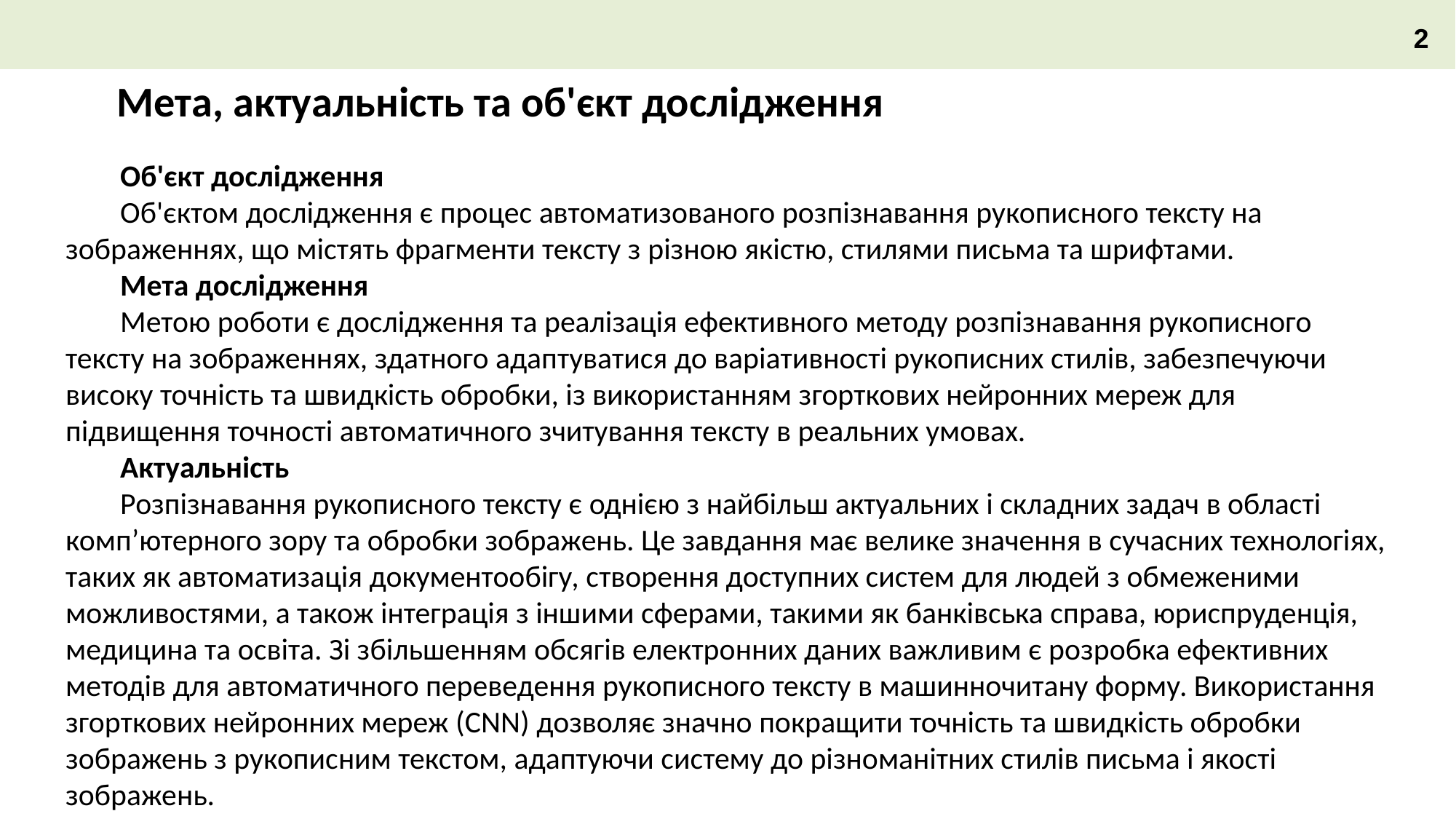

2
Мета, актуальність та об'єкт дослідження
Об'єкт дослідження
Об'єктом дослідження є процес автоматизованого розпізнавання рукописного тексту на зображеннях, що містять фрагменти тексту з різною якістю, стилями письма та шрифтами.
Мета дослідження
Метою роботи є дослідження та реалізація ефективного методу розпізнавання рукописного тексту на зображеннях, здатного адаптуватися до варіативності рукописних стилів, забезпечуючи високу точність та швидкість обробки, із використанням згорткових нейронних мереж для підвищення точності автоматичного зчитування тексту в реальних умовах.
Актуальність
Розпізнавання рукописного тексту є однією з найбільш актуальних і складних задач в області комп’ютерного зору та обробки зображень. Це завдання має велике значення в сучасних технологіях, таких як автоматизація документообігу, створення доступних систем для людей з обмеженими можливостями, а також інтеграція з іншими сферами, такими як банківська справа, юриспруденція, медицина та освіта. Зі збільшенням обсягів електронних даних важливим є розробка ефективних методів для автоматичного переведення рукописного тексту в машинночитану форму. Використання згорткових нейронних мереж (CNN) дозволяє значно покращити точність та швидкість обробки зображень з рукописним текстом, адаптуючи систему до різноманітних стилів письма і якості зображень.